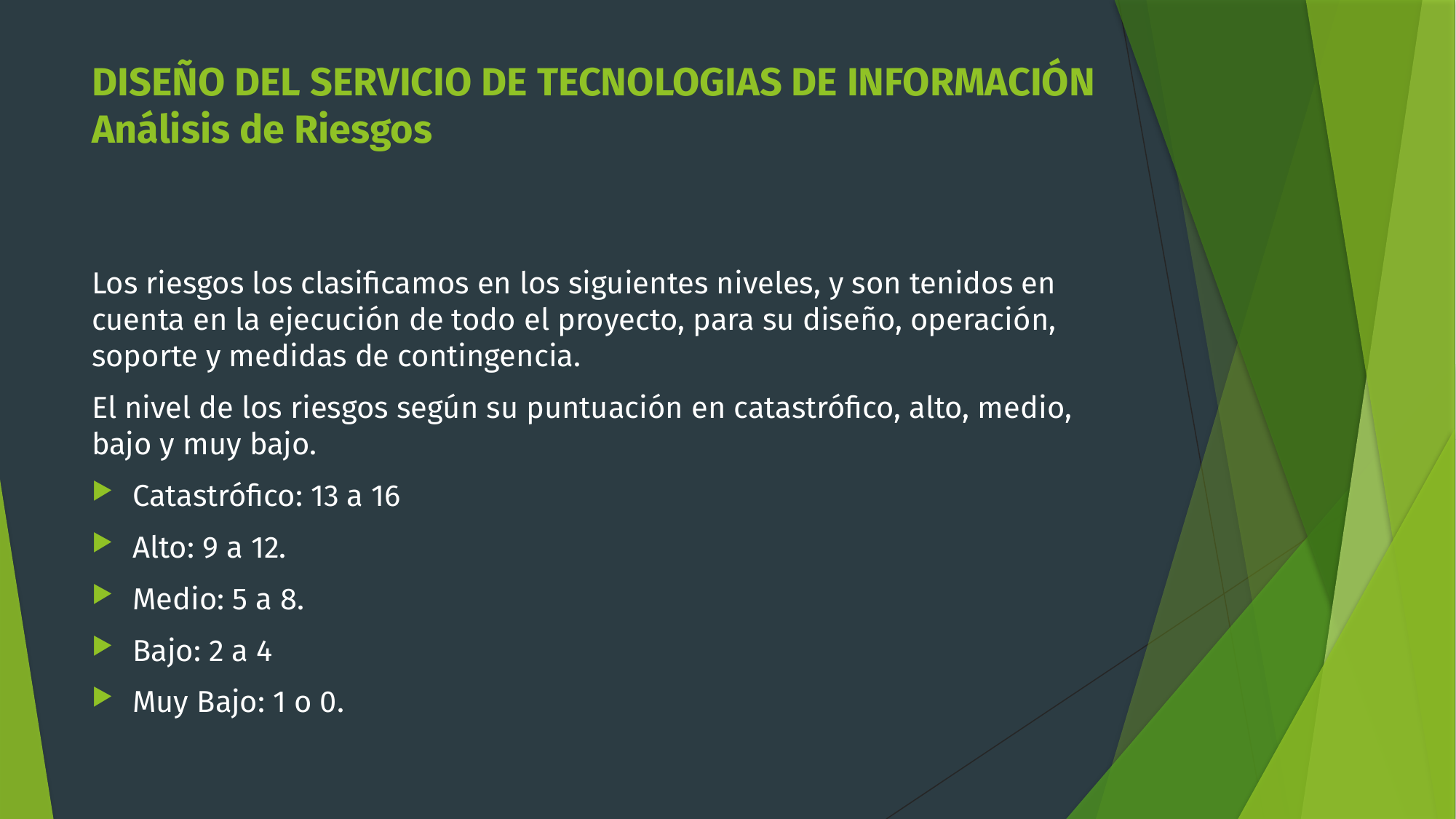

# DISEÑO DEL SERVICIO DE TECNOLOGIAS DE INFORMACIÓN Análisis de Riesgos
Los riesgos los clasificamos en los siguientes niveles, y son tenidos en cuenta en la ejecución de todo el proyecto, para su diseño, operación, soporte y medidas de contingencia.
El nivel de los riesgos según su puntuación en catastrófico, alto, medio, bajo y muy bajo.
Catastrófico: 13 a 16
Alto: 9 a 12.
Medio: 5 a 8.
Bajo: 2 a 4
Muy Bajo: 1 o 0.